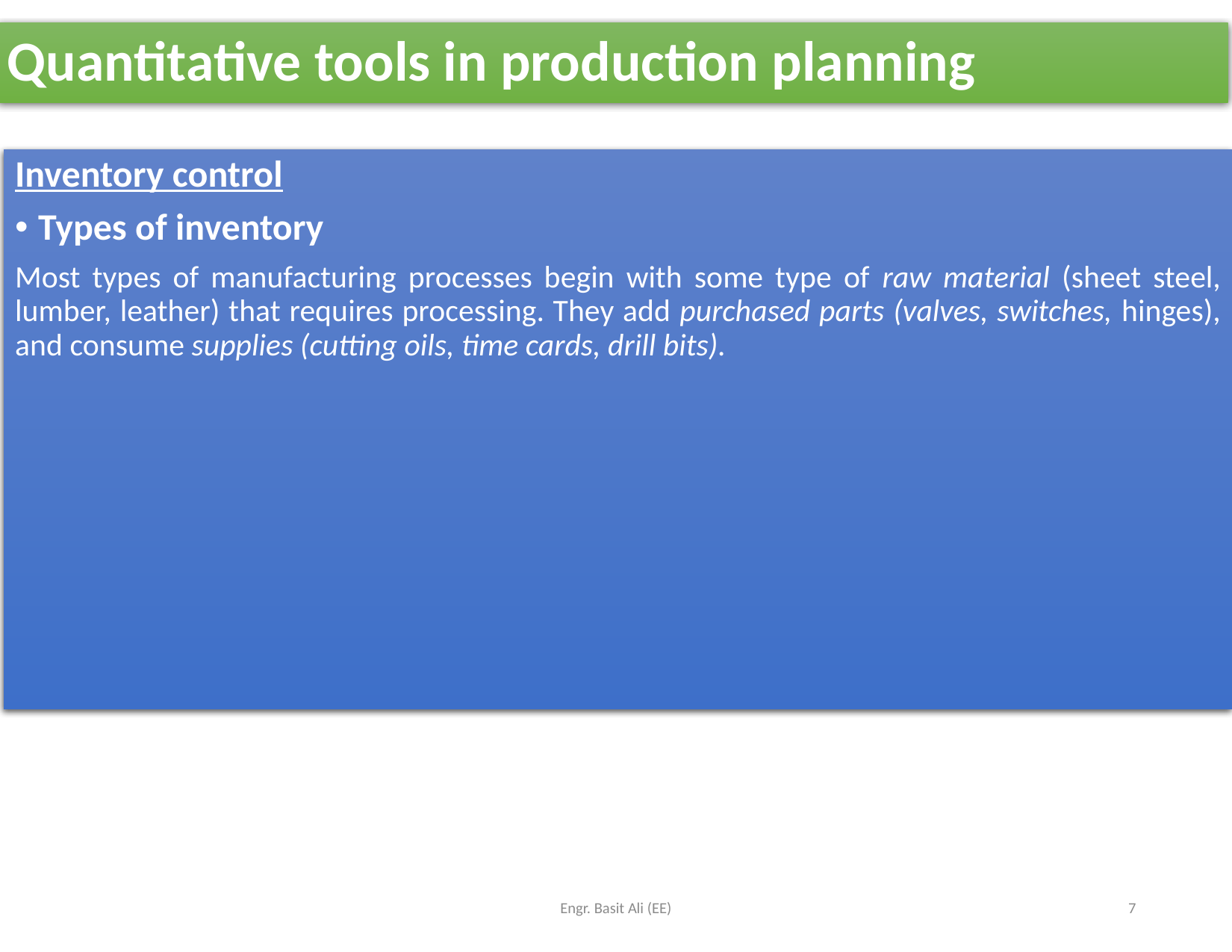

# Quantitative tools in production planning
Inventory control
Types of inventory
Most types of manufacturing processes begin with some type of raw material (sheet steel, lumber, leather) that requires processing. They add purchased parts (valves, switches, hinges), and consume supplies (cutting oils, time cards, drill bits).
Engr. Basit Ali (EE)
7